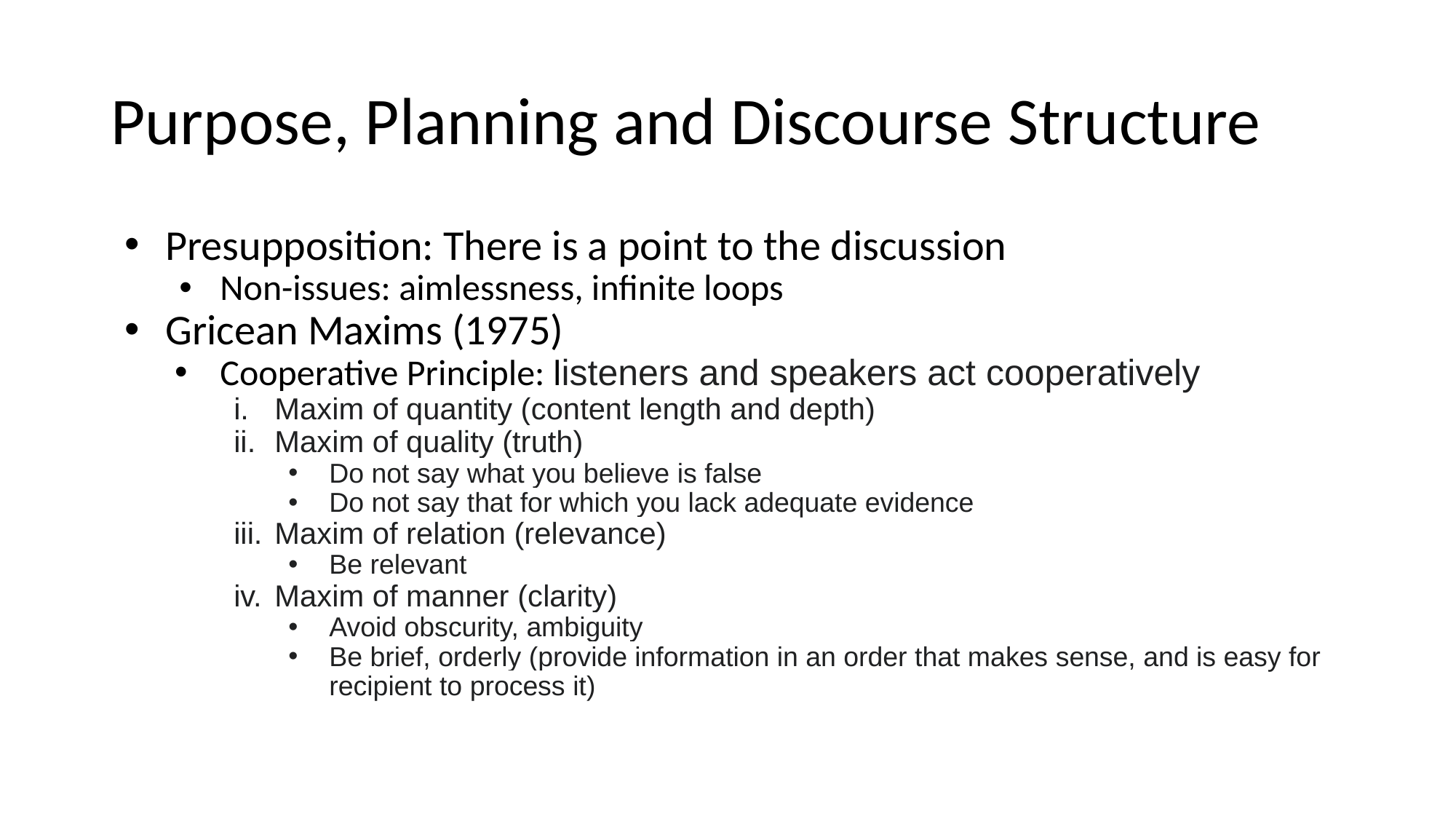

# Purpose, Planning and Discourse Structure
Presupposition: There is a point to the discussion
Non-issues: aimlessness, infinite loops
Gricean Maxims (1975)
Cooperative Principle: listeners and speakers act cooperatively
Maxim of quantity (content length and depth)
Maxim of quality (truth)
Do not say what you believe is false
Do not say that for which you lack adequate evidence
Maxim of relation (relevance)
Be relevant
Maxim of manner (clarity)
Avoid obscurity, ambiguity
Be brief, orderly (provide information in an order that makes sense, and is easy for recipient to process it)